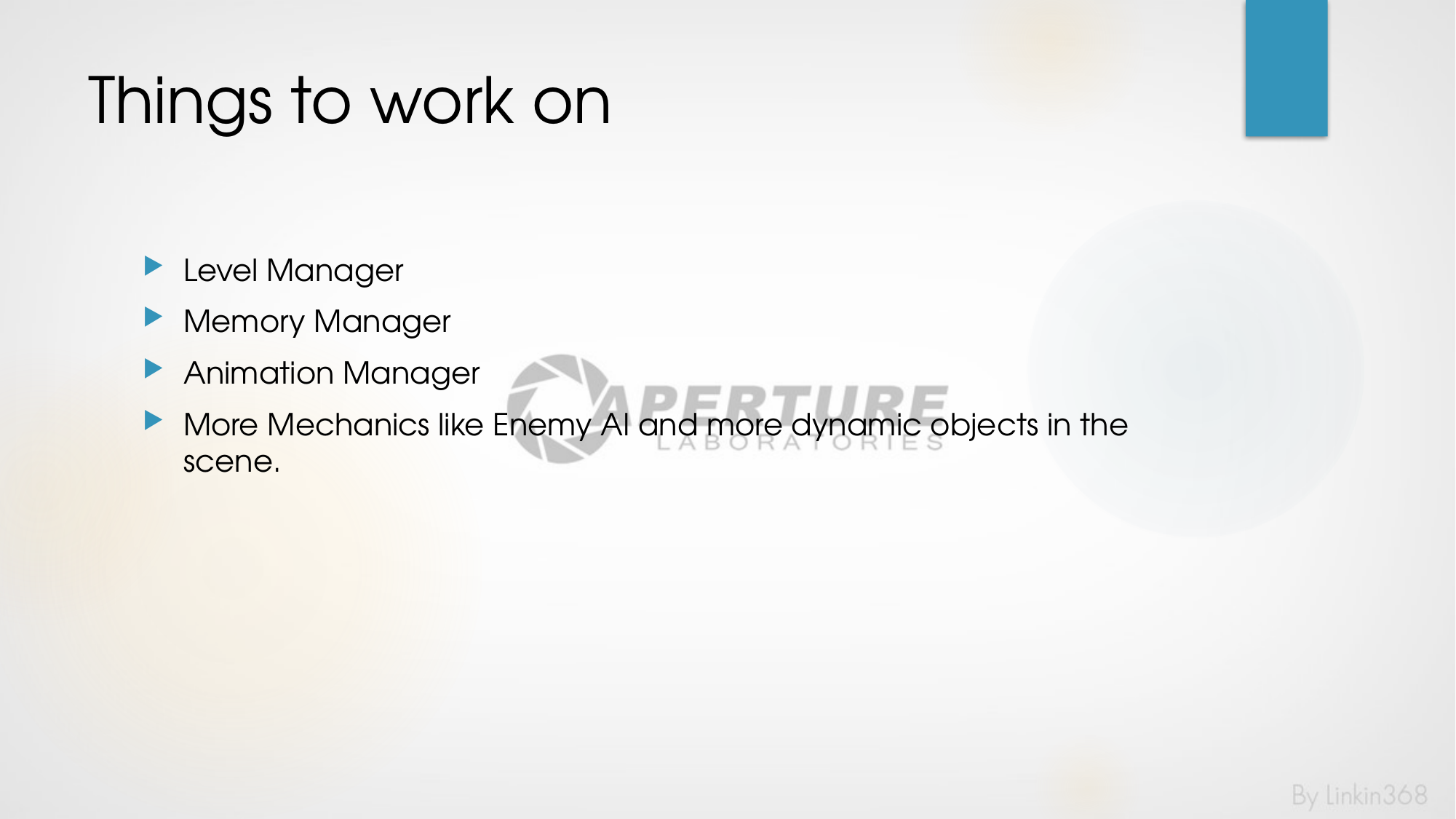

# Things to work on
Level Manager
Memory Manager
Animation Manager
More Mechanics like Enemy AI and more dynamic objects in the scene.